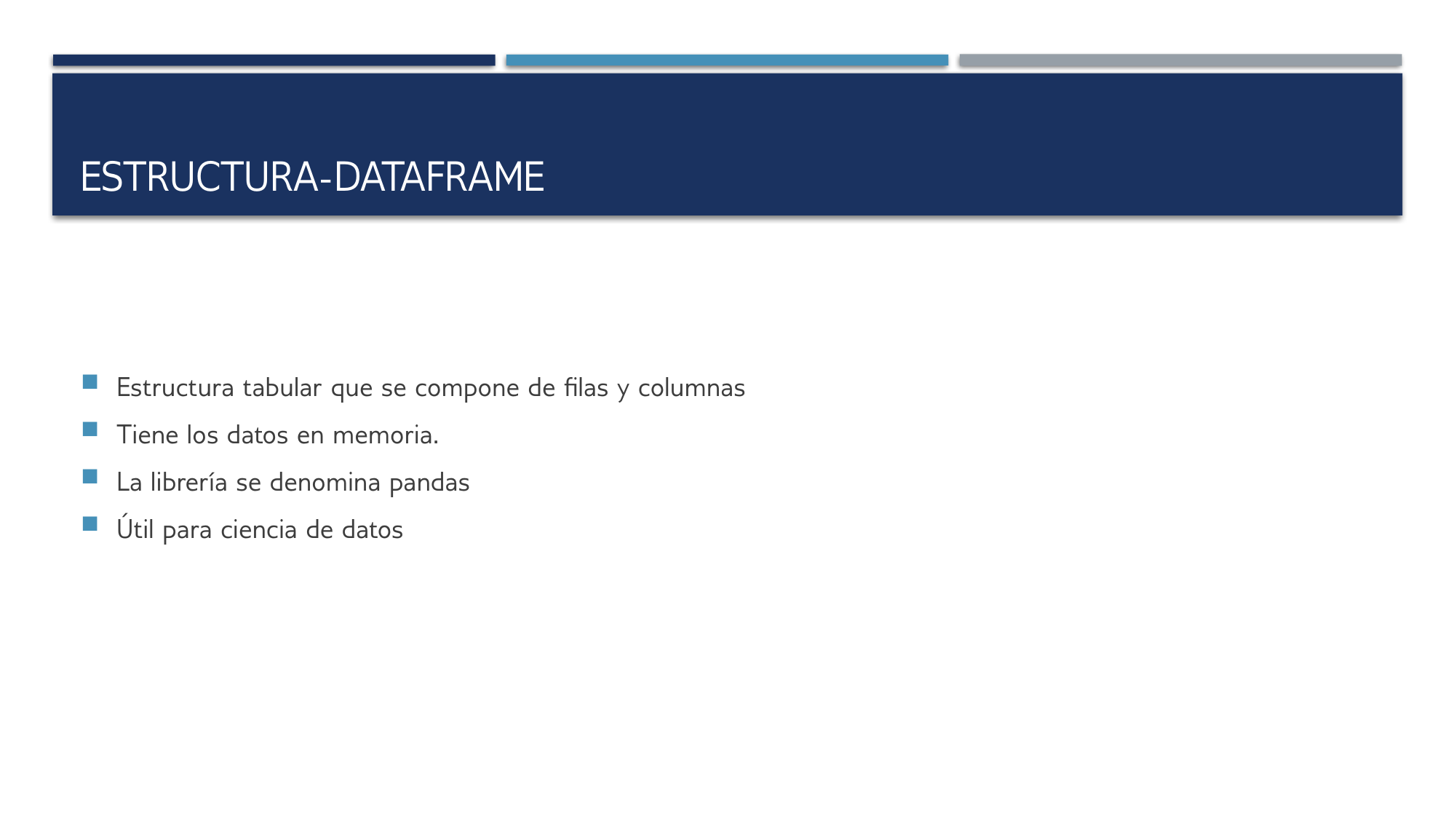

# Estructura-dataframe
Estructura tabular que se compone de filas y columnas
Tiene los datos en memoria.
La librería se denomina pandas
Útil para ciencia de datos